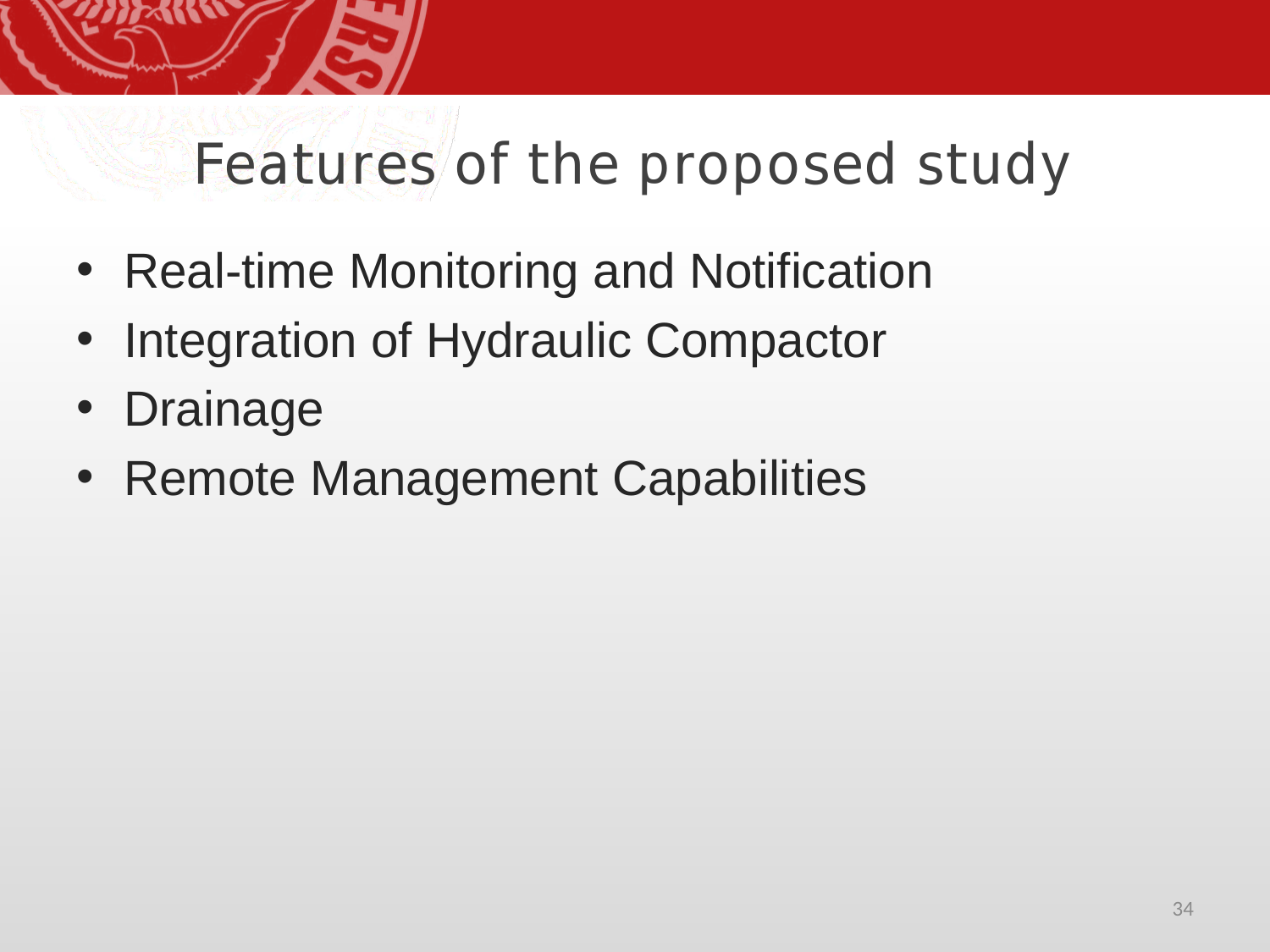

# Features of the proposed study
Real-time Monitoring and Notification
Integration of Hydraulic Compactor
Drainage
Remote Management Capabilities
34